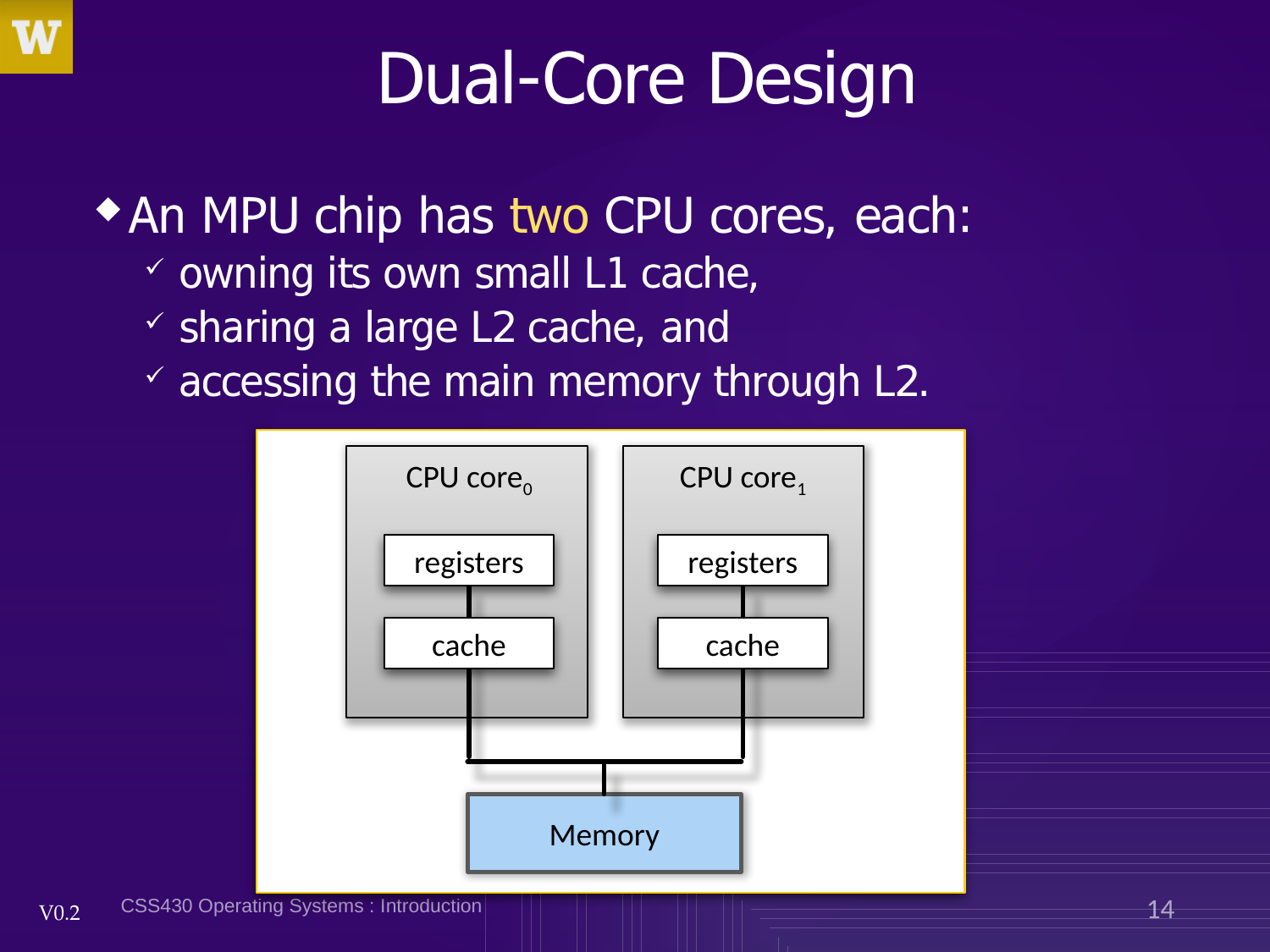

# Dual-Core Design
An MPU chip has two CPU cores, each:
owning its own small L1 cache,
sharing a large L2 cache, and
accessing the main memory through L2.

CPU core0
CPU core1
registers
registers
cache
cache
Memory
CSS430 Operating Systems : Introduction
14